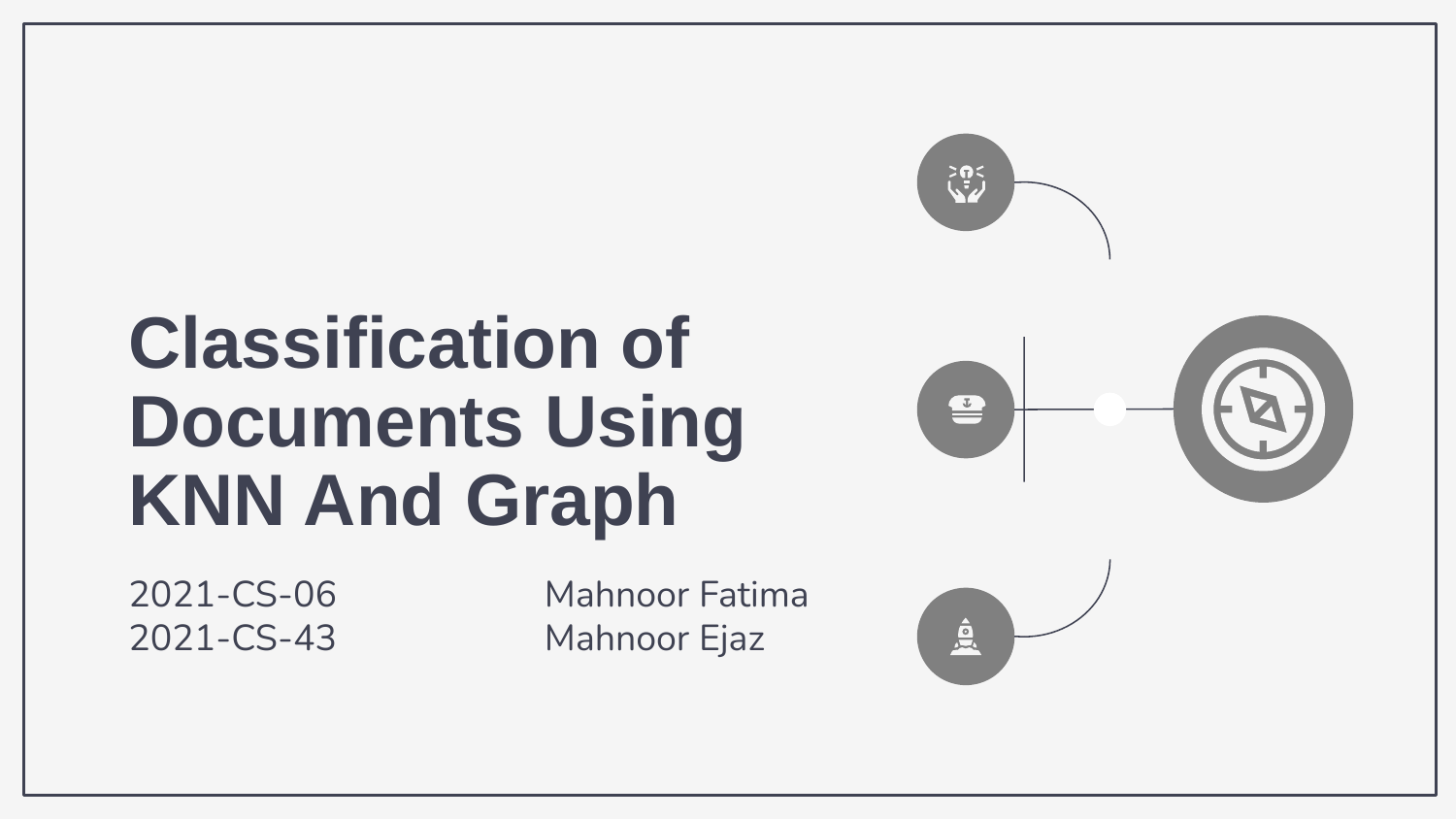

# Classification of Documents Using KNN And Graph

2021-CS-06                      Mahnoor Fatima
2021-CS-43                      Mahnoor Ejaz